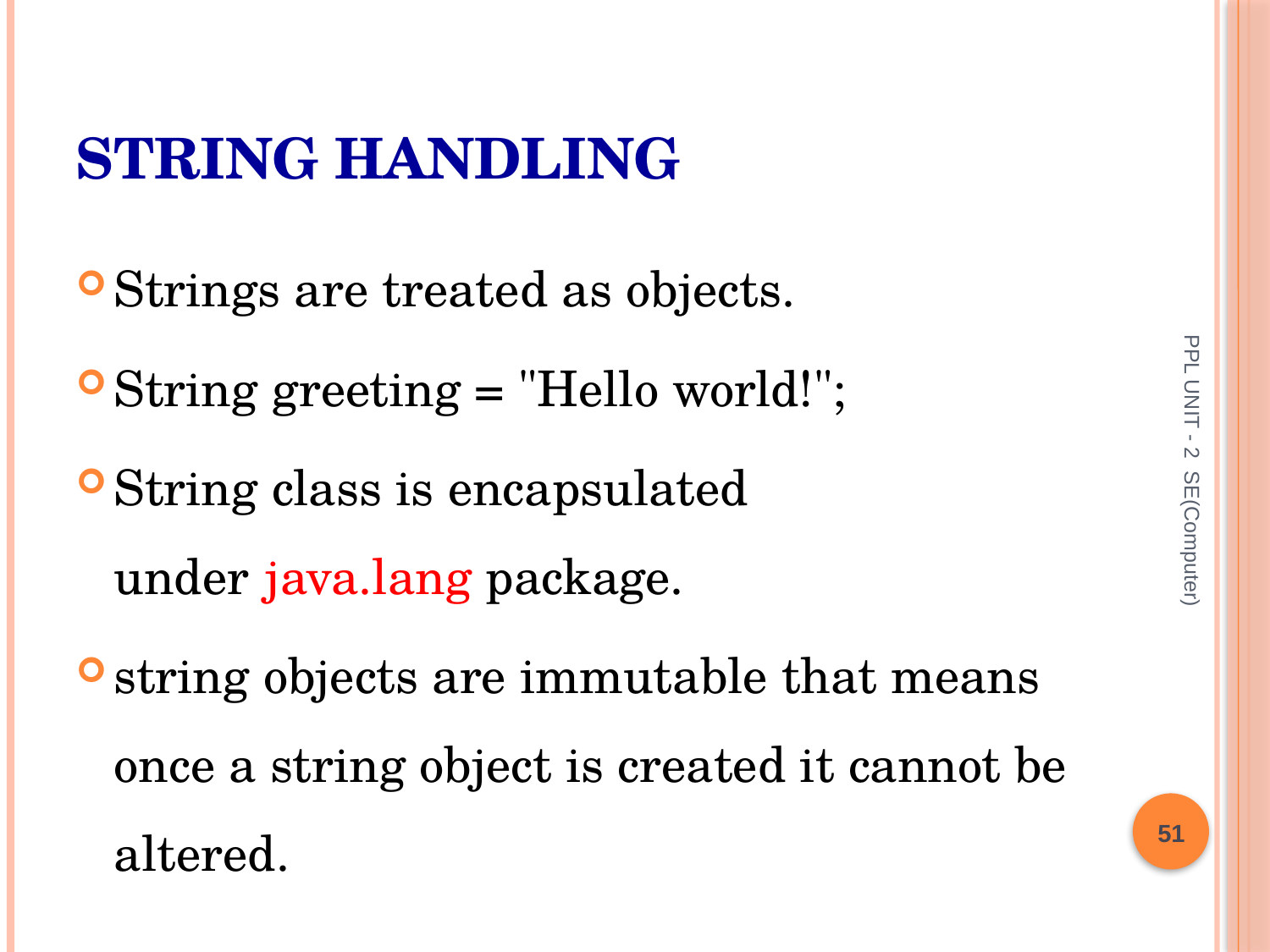

# String Handling
Strings are treated as objects.
String greeting = "Hello world!";
String class is encapsulated under java.lang package.
string objects are immutable that means once a string object is created it cannot be altered.
PPL UNIT - 2  SE(Computer)
51